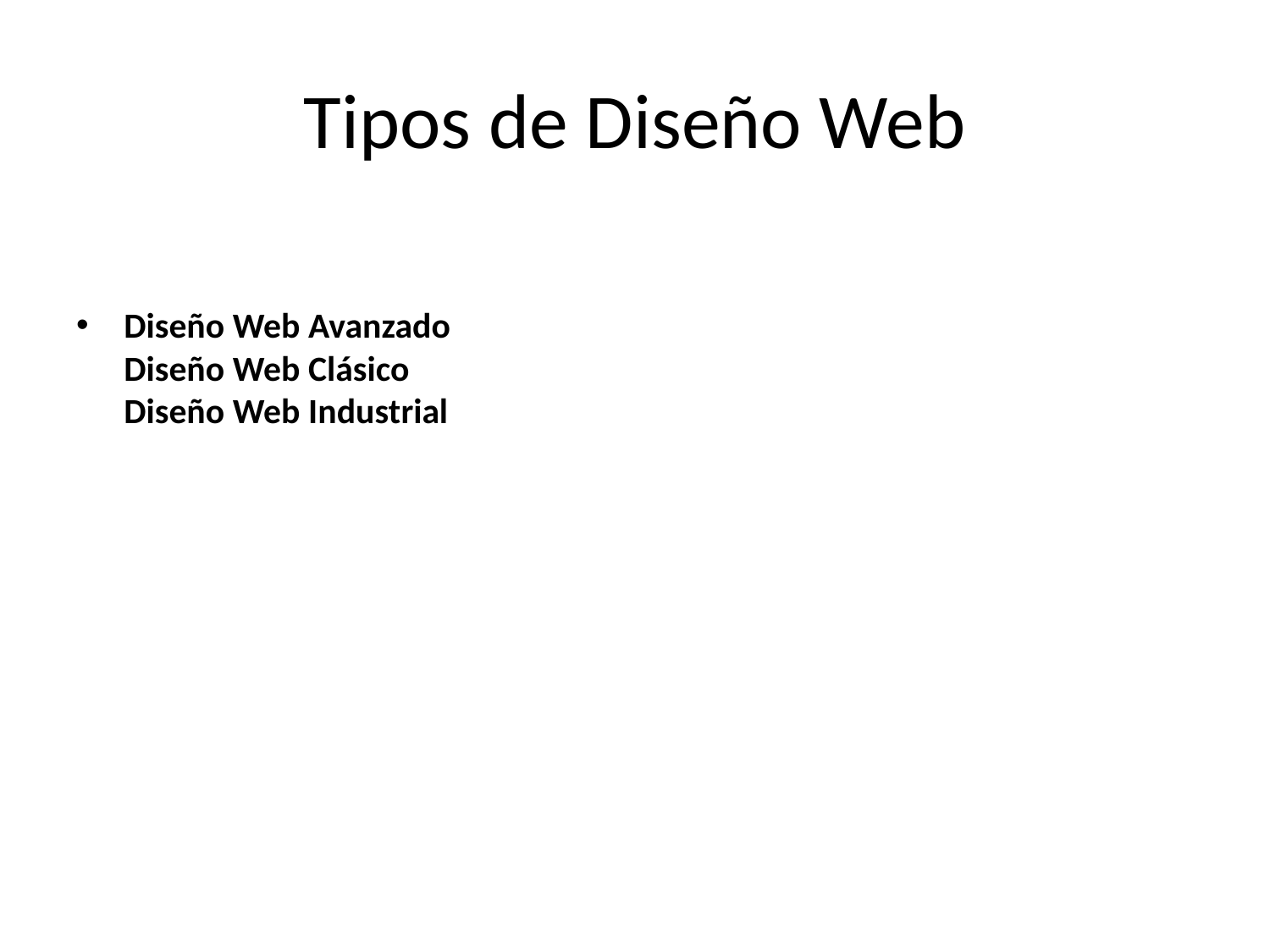

# Tipos de Diseño Web

Diseño Web Avanzado
Diseño Web Clásico
Diseño Web Industrial